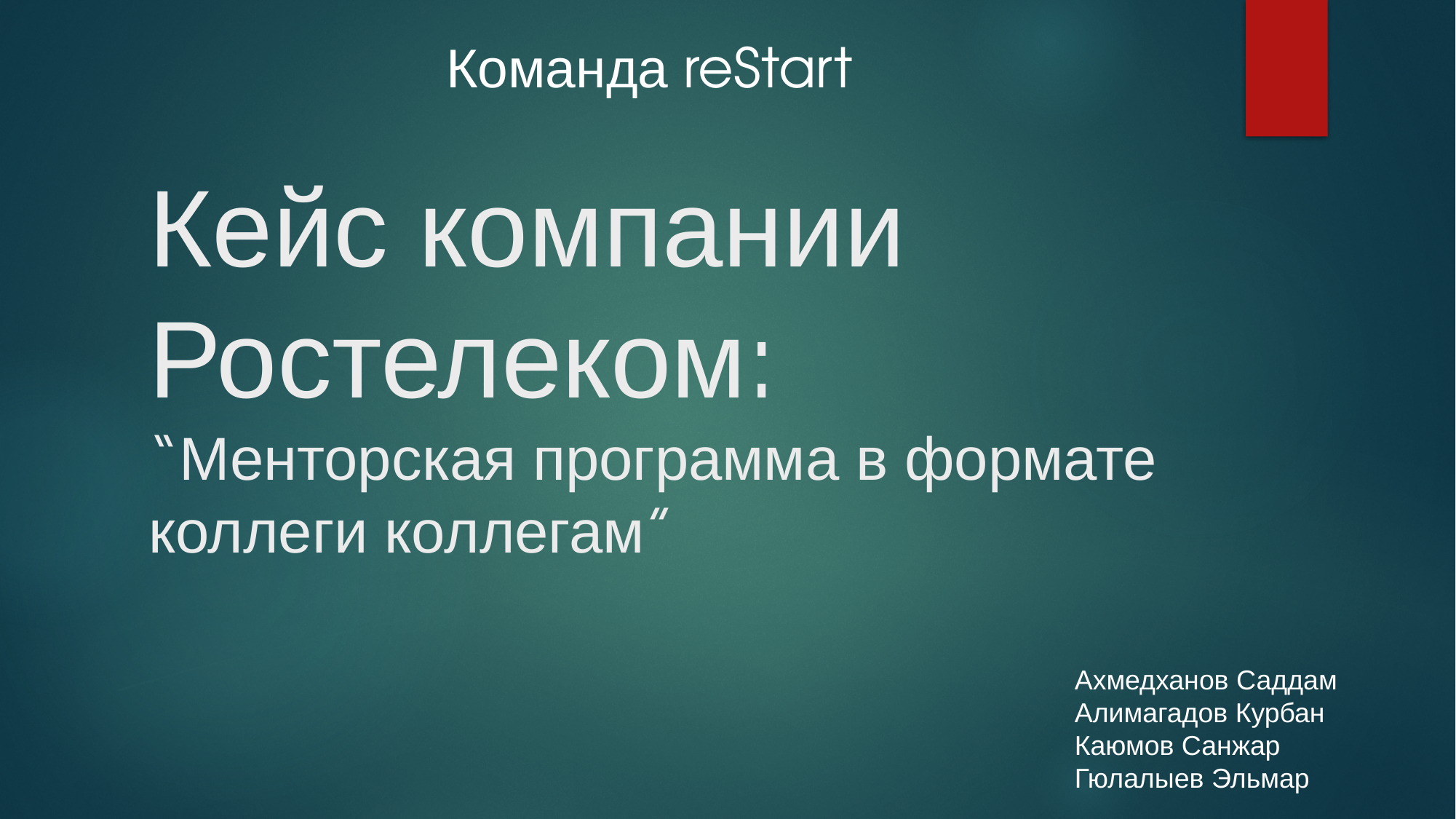

Команда reStart

# Кейс компании Ростелеком: “Менторская программа в формате коллеги коллегам”
Ахмедханов Саддам
Алимагадов Курбан
Каюмов Санжар
Гюлалыев Эльмар